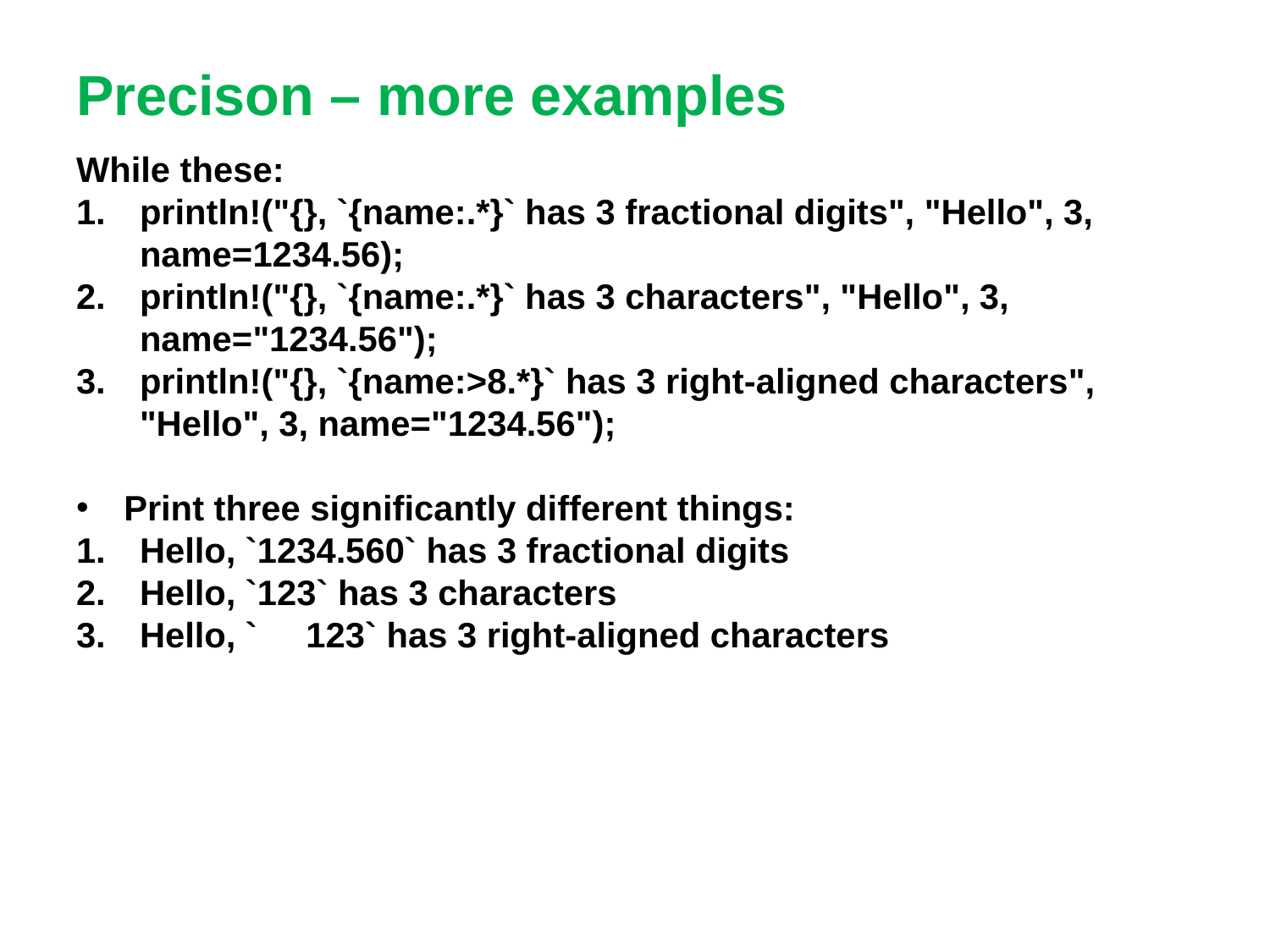

# Precison – more examples
While these:
println!("{}, `{name:.*}` has 3 fractional digits", "Hello", 3, name=1234.56);
println!("{}, `{name:.*}` has 3 characters", "Hello", 3, name="1234.56");
println!("{}, `{name:>8.*}` has 3 right-aligned characters",        "Hello", 3, name="1234.56");

Print three significantly different things:
Hello, `1234.560` has 3 fractional digits
Hello, `123` has 3 characters
Hello, `     123` has 3 right-aligned characters